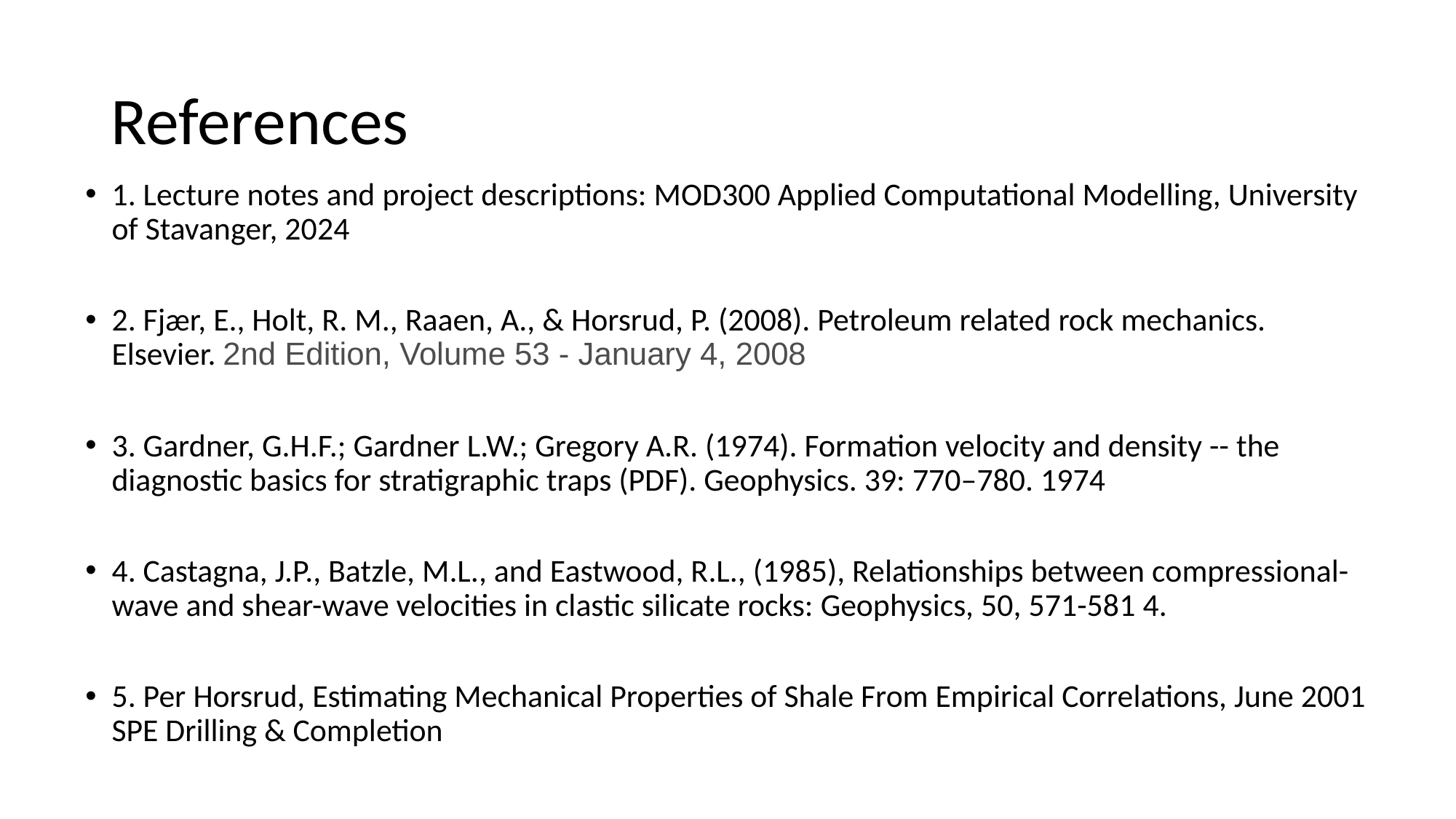

# References
1. Lecture notes and project descriptions: MOD300 Applied Computational Modelling, University of Stavanger, 2024

2. Fjær, E., Holt, R. M., Raaen, A., & Horsrud, P. (2008). Petroleum related rock mechanics. Elsevier. 2nd Edition, Volume 53 - January 4, 2008

3. Gardner, G.H.F.; Gardner L.W.; Gregory A.R. (1974). Formation velocity and density -- the diagnostic basics for stratigraphic traps (PDF). Geophysics. 39: 770–780. 1974

4. Castagna, J.P., Batzle, M.L., and Eastwood, R.L., (1985), Relationships between compressional-wave and shear-wave velocities in clastic silicate rocks: Geophysics, 50, 571-581 4.

5. Per Horsrud, Estimating Mechanical Properties of Shale From Empirical Correlations, June 2001 SPE Drilling & Completion